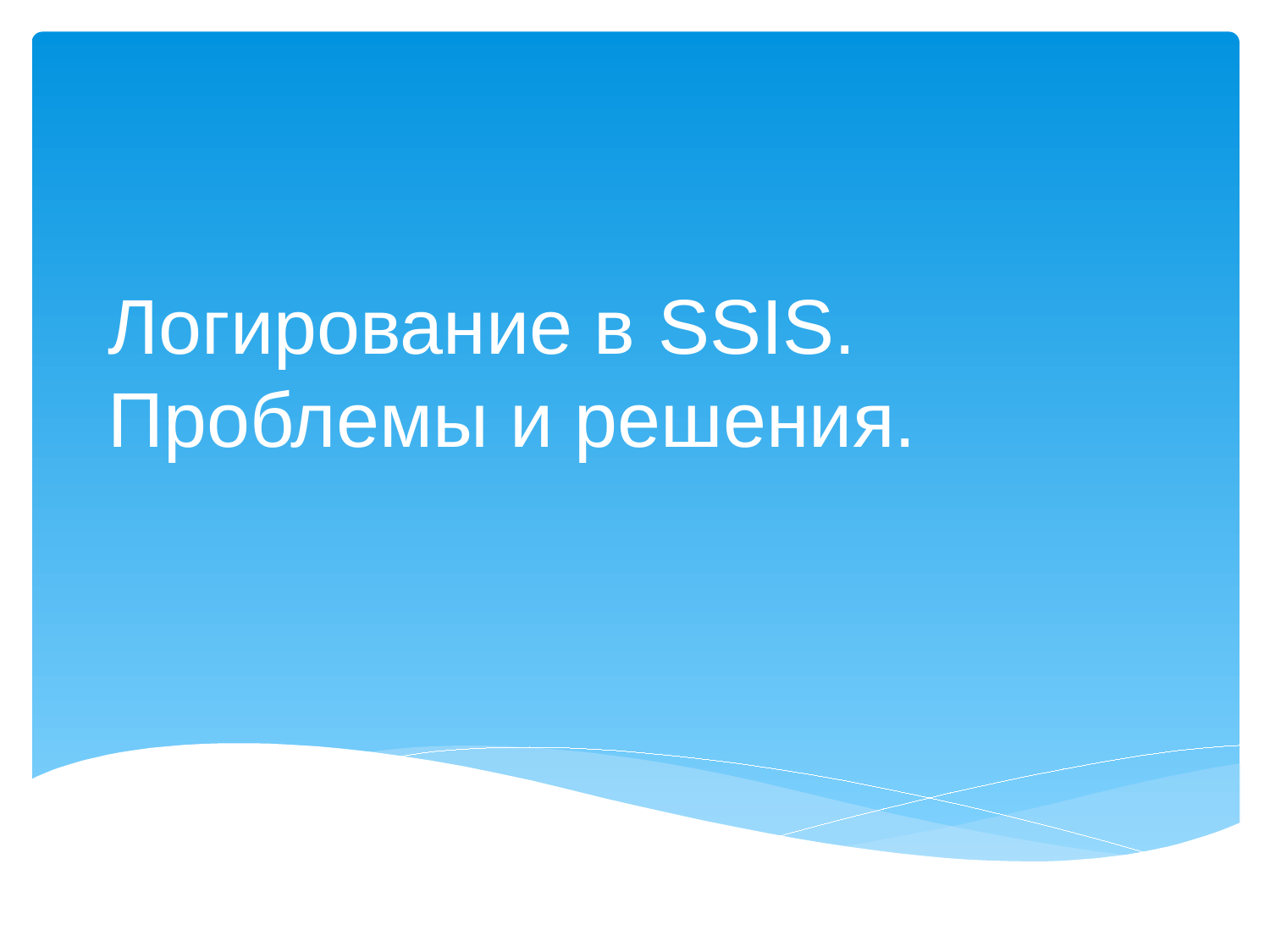

# Логирование в SSIS. Проблемы и решения.